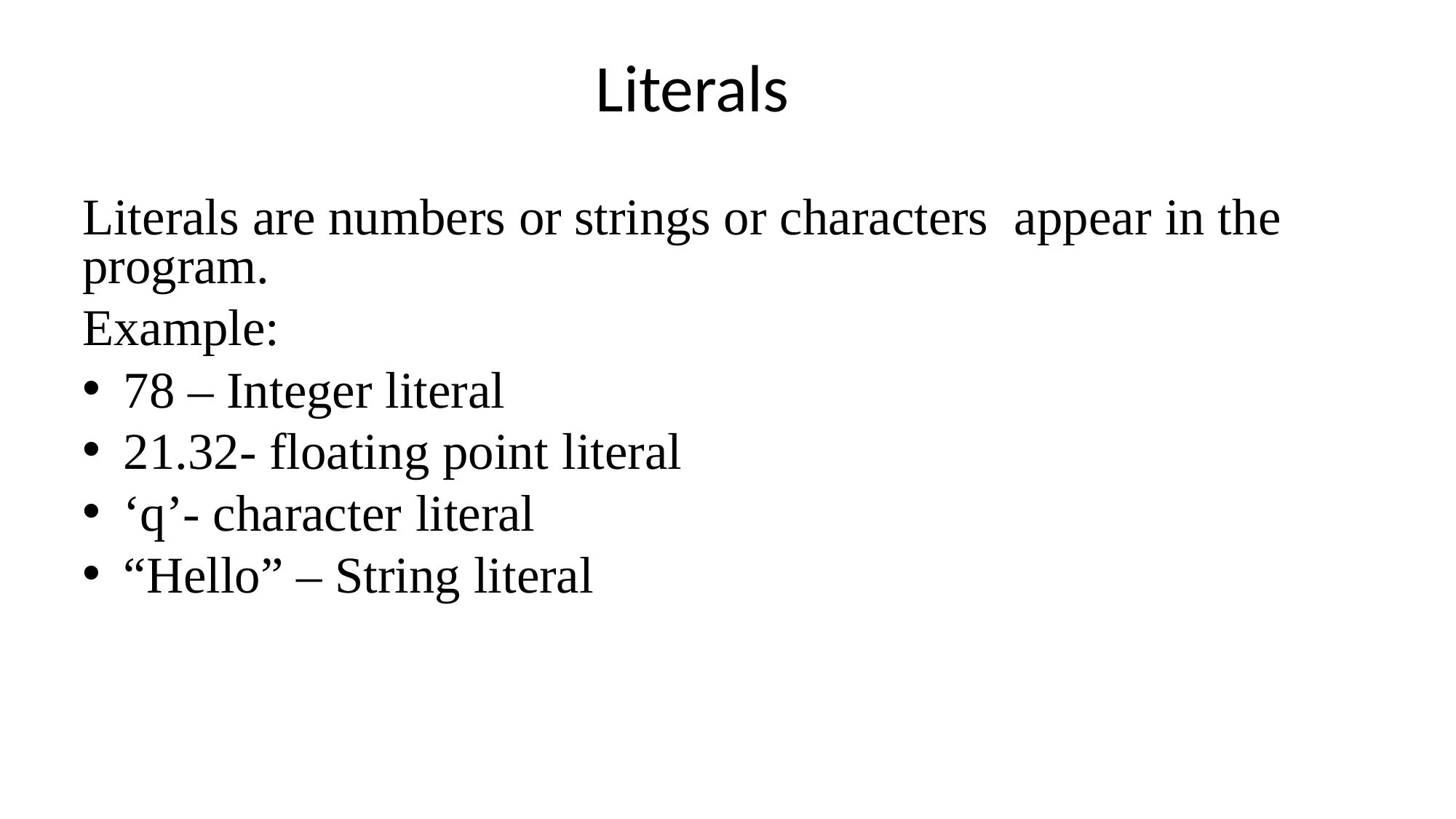

# Literals
Literals are numbers or strings or characters  appear in the program.
Example:
78 – Integer literal
21.32- floating point literal
‘q’- character literal
“Hello” – String literal